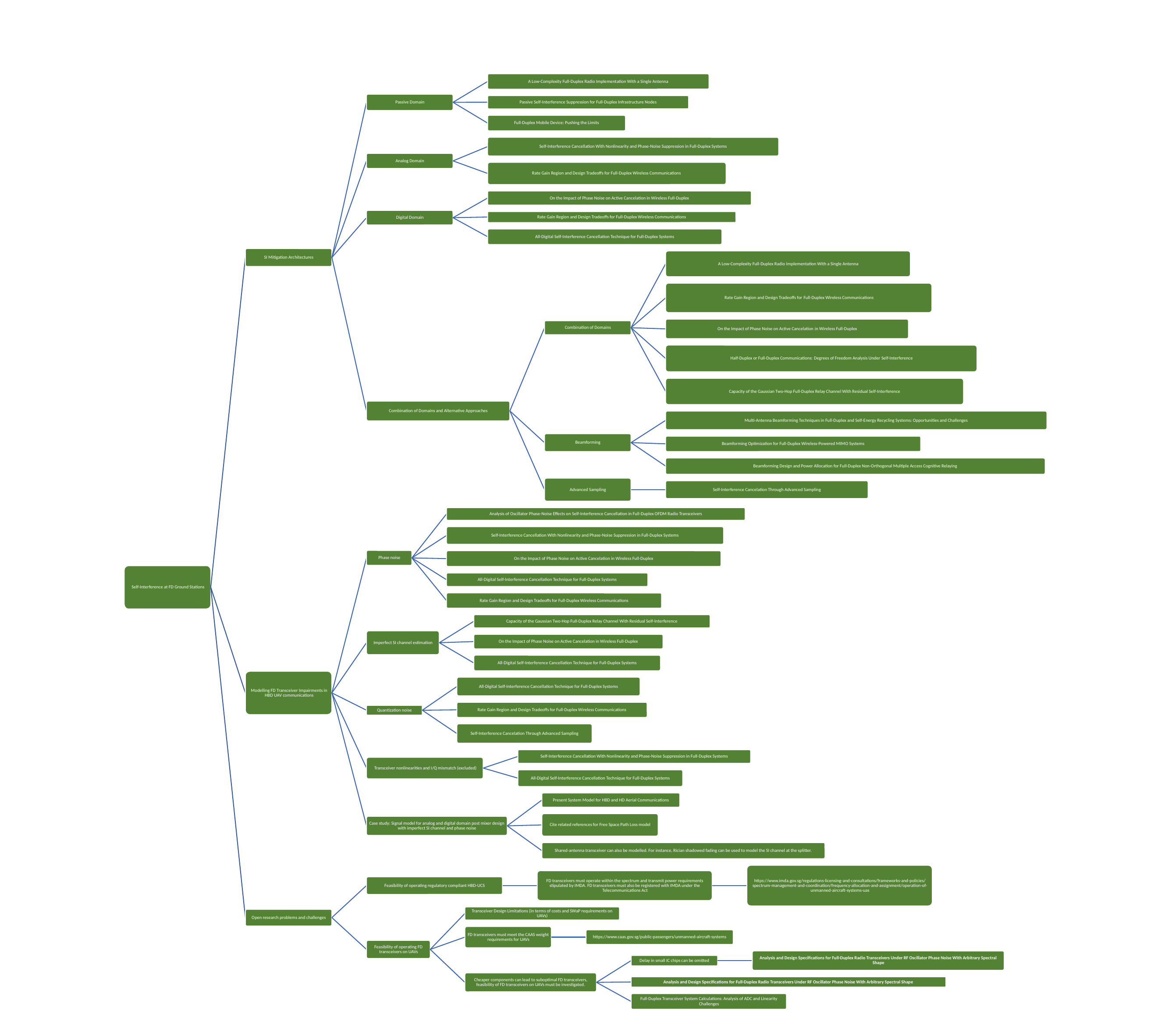

Self-Interference at FD Ground Stations

SI Mitigation Architectures

Passive Domain

A Low-Complexity Full-Duplex Radio Implementation With a Single Antenna

Passive Self-Interference Suppression for Full-Duplex Infrastructure Nodes

Full-Duplex Mobile Device: Pushing the Limits

Analog Domain

Self-Interference Cancellation With Nonlinearity and Phase-Noise Suppression in Full-Duplex Systems

Rate Gain Region and Design Tradeoffs for Full-Duplex Wireless Communications

Digital Domain

On the Impact of Phase Noise on Active Cancelation in Wireless Full-Duplex

Rate Gain Region and Design Tradeoffs for Full-Duplex Wireless Communications

All-Digital Self-Interference Cancellation Technique for Full-Duplex Systems

Combination of Domains and Alternative Approaches

Combination of Domains

A Low-Complexity Full-Duplex Radio Implementation With a Single Antenna

Rate Gain Region and Design Tradeoffs for Full-Duplex Wireless Communications

On the Impact of Phase Noise on Active Cancelation in Wireless Full-Duplex

Half-Duplex or Full-Duplex Communications: Degrees of Freedom Analysis Under Self-Interference

Capacity of the Gaussian Two-Hop Full-Duplex Relay Channel With Residual Self-Interference

Beamforming

Multi-Antenna Beamforming Techniques in Full-Duplex and Self-Energy Recycling Systems: Opportunities and Challenges

Beamforming Optimization for Full-Duplex Wireless-Powered MIMO Systems

Beamforming Design and Power Allocation for Full-Duplex Non-Orthogonal Multiple Access Cognitive Relaying

Advanced Sampling

Self-Interference Cancelation Through Advanced Sampling

Modelling FD Transceiver Impairments in HBD UAV communications

Phase noise

Analysis of Oscillator Phase-Noise Effects on Self-Interference Cancellation in Full-Duplex OFDM Radio Transceivers

Self-Interference Cancellation With Nonlinearity and Phase-Noise Suppression in Full-Duplex Systems

On the Impact of Phase Noise on Active Cancelation in Wireless Full-Duplex

All-Digital Self-Interference Cancellation Technique for Full-Duplex Systems

Rate Gain Region and Design Tradeoffs for Full-Duplex Wireless Communications

Imperfect SI channel estimation

Capacity of the Gaussian Two-Hop Full-Duplex Relay Channel With Residual Self-Interference

On the Impact of Phase Noise on Active Cancelation in Wireless Full-Duplex

All-Digital Self-Interference Cancellation Technique for Full-Duplex Systems

Quantization noise

All-Digital Self-Interference Cancellation Technique for Full-Duplex Systems

Rate Gain Region and Design Tradeoffs for Full-Duplex Wireless Communications

Self-Interference Cancelation Through Advanced Sampling

 Transceiver nonlinearities and I/Q mismatch (excluded)

Self-Interference Cancellation With Nonlinearity and Phase-Noise Suppression in Full-Duplex Systems

All-Digital Self-Interference Cancellation Technique for Full-Duplex Systems

Case study: Signal model for analog and digital domain post mixer design with imperfect SI channel and phase noise

Present System Model for HBD and HD Aerial Communications

Cite related references for Free Space Path Loss model

Shared-antenna transceiver can also be modelled. For instance, Rician shadowed fading can be used to model the SI channel at the splitter.

Open research problems and challenges

Feasibility of operating regulatory compliant HBD-UCS

FD transceivers must operate within the spectrum and transmit power requirements stipulated by IMDA. FD transceivers must also be registered with IMDA under the Telecommunications Act

https://www.imda.gov.sg/regulations-licensing-and-consultations/frameworks-and-policies/spectrum-management-and-coordination/frequency-allocation-and-assignment/operation-of-unmanned-aircraft-systems-uas

Feasibility of operating FD transceivers on UAVs

Transceiver Design Limitations (in terms of costs and SWaP requirements on UAVs)

FD transceivers must meet the CAAS weight requirements for UAVs

https://www.caas.gov.sg/public-passengers/unmanned-aircraft-systems

Cheaper components can lead to suboptimal FD transceivers, feasibility of FD transceivers on UAVs must be investigated.

Delay in small IC chips can be omitted

Analysis and Design Specifications for Full-Duplex Radio Transceivers Under RF Oscillator Phase Noise With Arbitrary Spectral Shape

Analysis and Design Specifications for Full-Duplex Radio Transceivers Under RF Oscillator Phase Noise With Arbitrary Spectral Shape

Full-Duplex Transceiver System Calculations: Analysis of ADC and Linearity Challenges